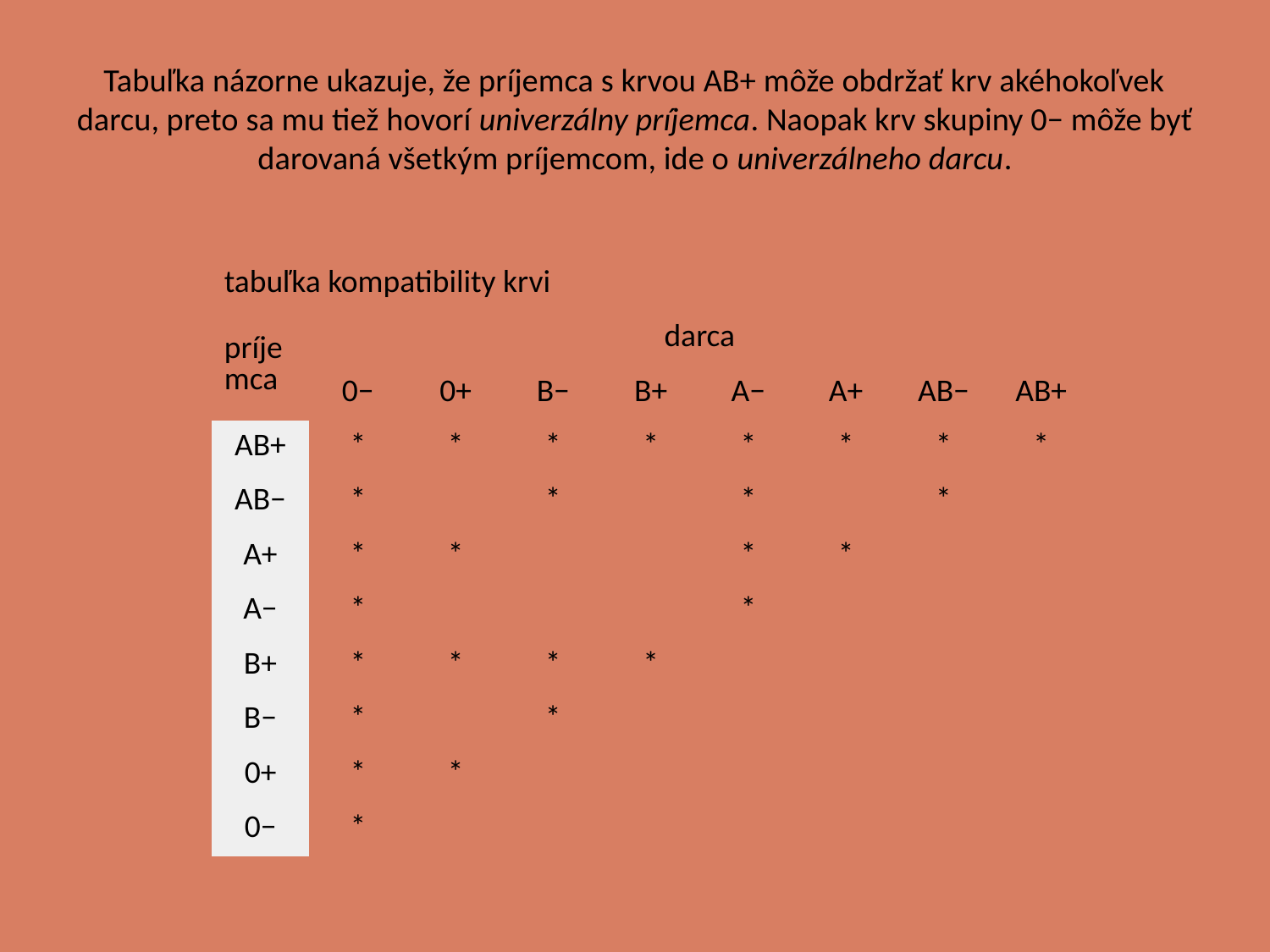

# Tabuľka názorne ukazuje, že príjemca s krvou AB+ môže obdržať krv akéhokoľvek darcu, preto sa mu tiež hovorí univerzálny príjemca. Naopak krv skupiny 0− môže byť darovaná všetkým príjemcom, ide o univerzálneho darcu.
| tabuľka kompatibility krvi |  |  |  |  |  |  |  |  |
| --- | --- | --- | --- | --- | --- | --- | --- | --- |
| príjemca | darca |  |  |  |  |  |  |  |
|  | 0− | 0+ | B− | B+ | A− | A+ | AB− | AB+ |
| AB+ | \* | \* | \* | \* | \* | \* | \* | \* |
| AB− | \* |  | \* |  | \* |  | \* |  |
| A+ | \* | \* |  |  | \* | \* |  |  |
| A− | \* |  |  |  | \* |  |  |  |
| B+ | \* | \* | \* | \* |  |  |  |  |
| B− | \* |  | \* |  |  |  |  |  |
| 0+ | \* | \* |  |  |  |  |  |  |
| 0− | \* |  |  |  |  |  |  |  |